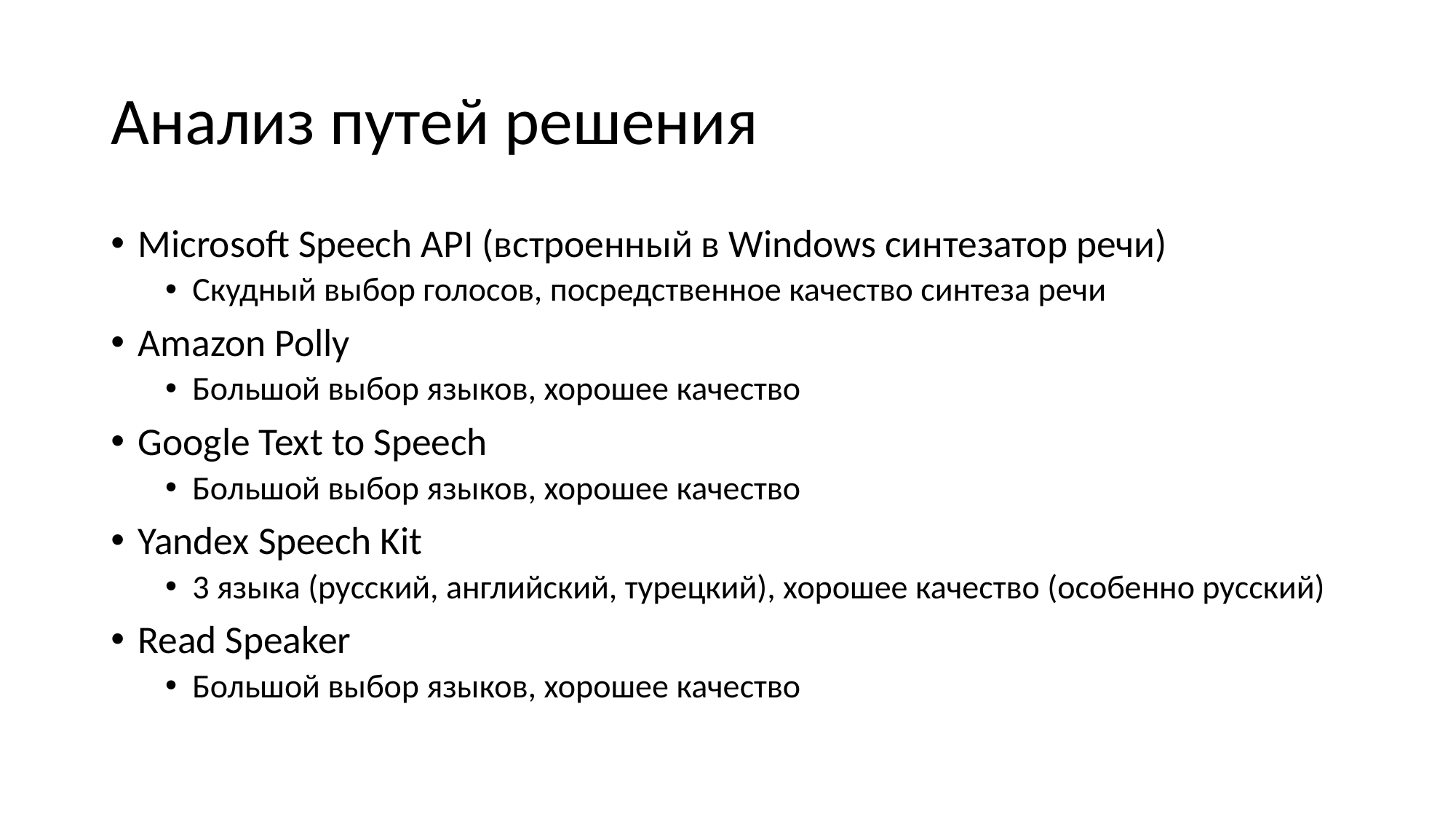

# Анализ путей решения
Microsoft Speech API (встроенный в Windows синтезатор речи)
Скудный выбор голосов, посредственное качество синтеза речи
Amazon Polly
Большой выбор языков, хорошее качество
Google Text to Speech
Большой выбор языков, хорошее качество
Yandex Speech Kit
3 языка (русский, английский, турецкий), хорошее качество (особенно русский)
Read Speaker
Большой выбор языков, хорошее качество